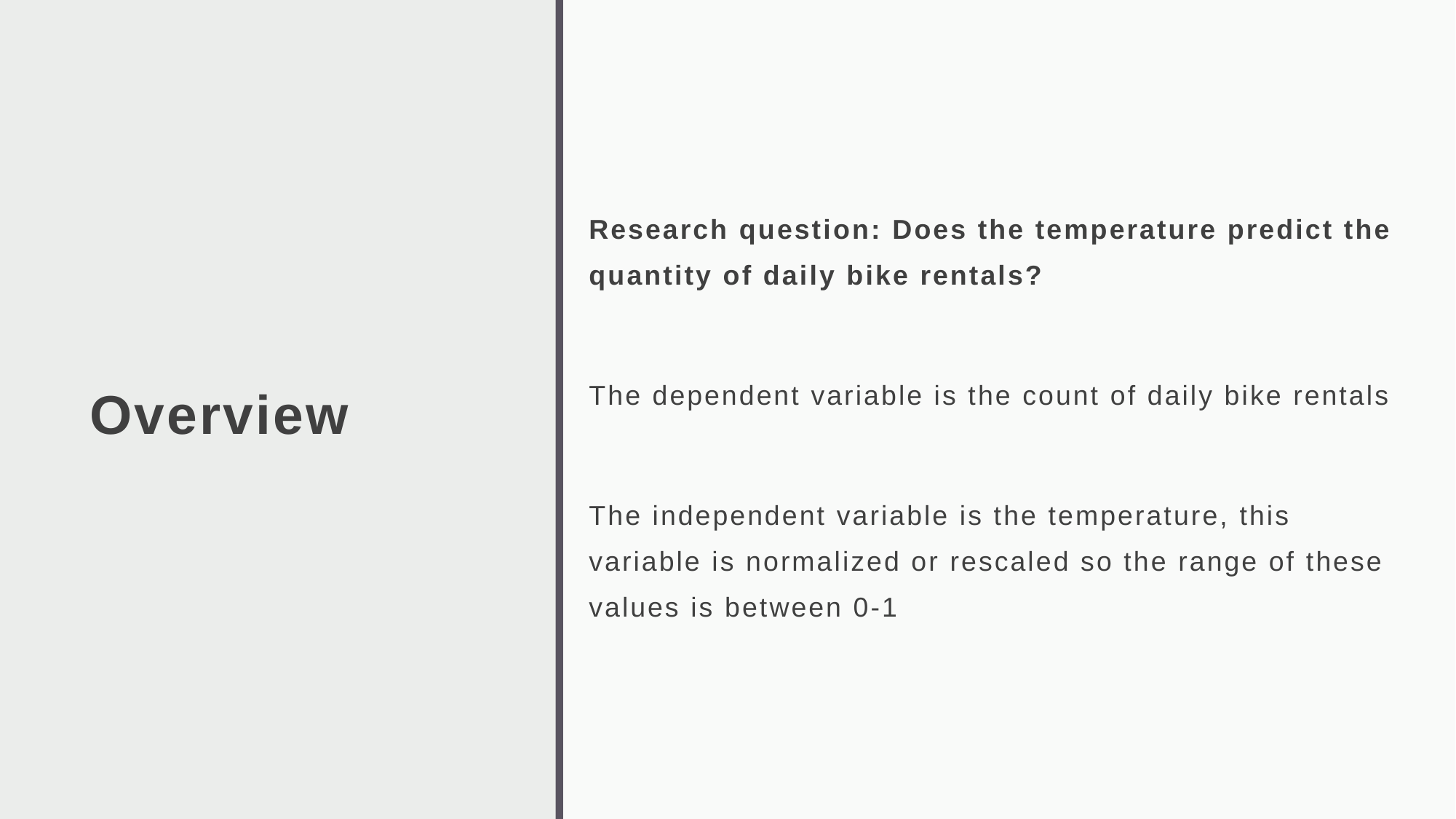

Research question: Does the temperature predict the quantity of daily bike rentals?

The dependent variable is the count of daily bike rentals

The independent variable is the temperature, this variable is normalized or rescaled so the range of these values is between 0-1
# Overview